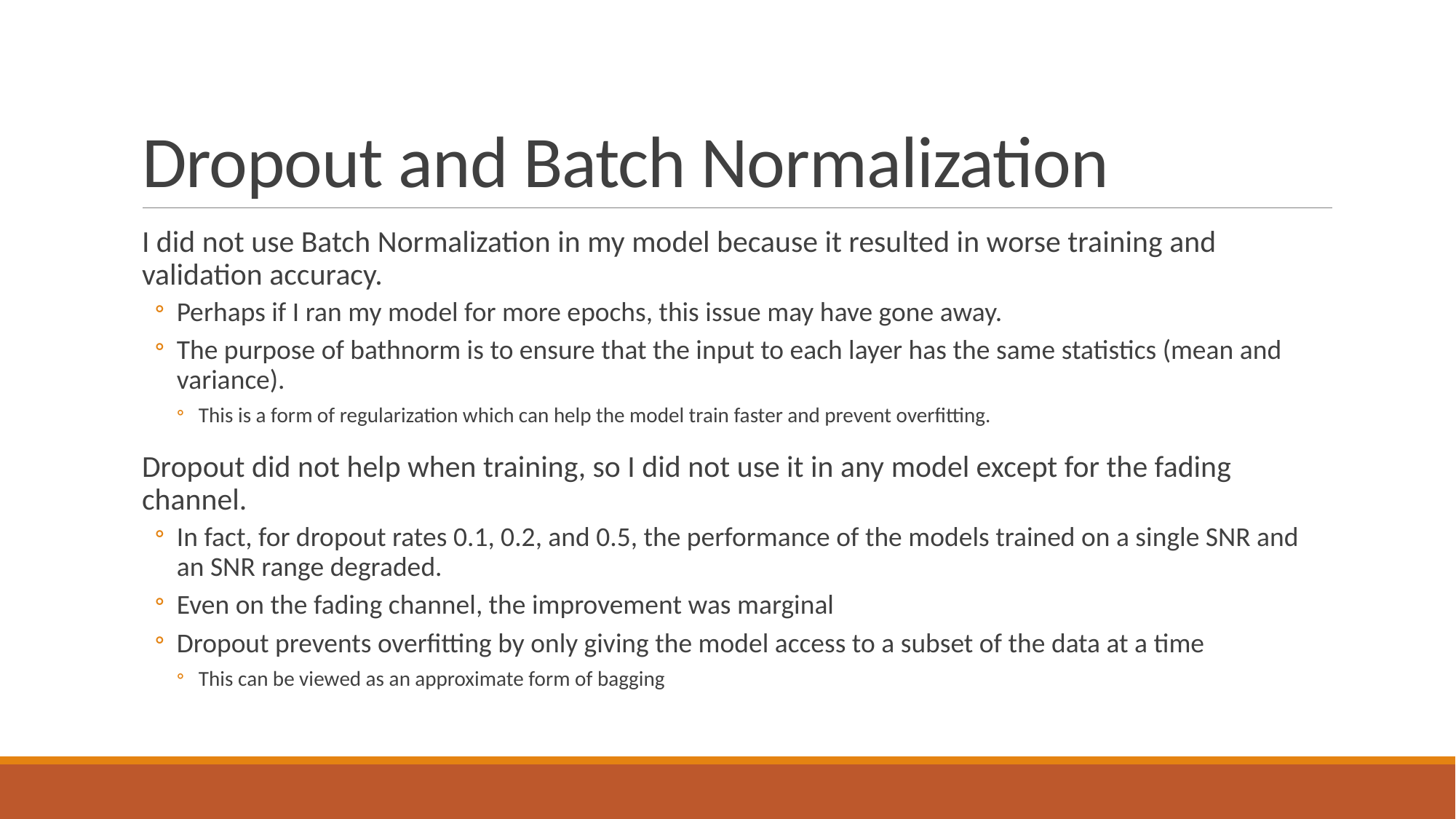

# Dropout and Batch Normalization
I did not use Batch Normalization in my model because it resulted in worse training and validation accuracy.
Perhaps if I ran my model for more epochs, this issue may have gone away.
The purpose of bathnorm is to ensure that the input to each layer has the same statistics (mean and variance).
This is a form of regularization which can help the model train faster and prevent overfitting.
Dropout did not help when training, so I did not use it in any model except for the fading channel.
In fact, for dropout rates 0.1, 0.2, and 0.5, the performance of the models trained on a single SNR and an SNR range degraded.
Even on the fading channel, the improvement was marginal
Dropout prevents overfitting by only giving the model access to a subset of the data at a time
This can be viewed as an approximate form of bagging